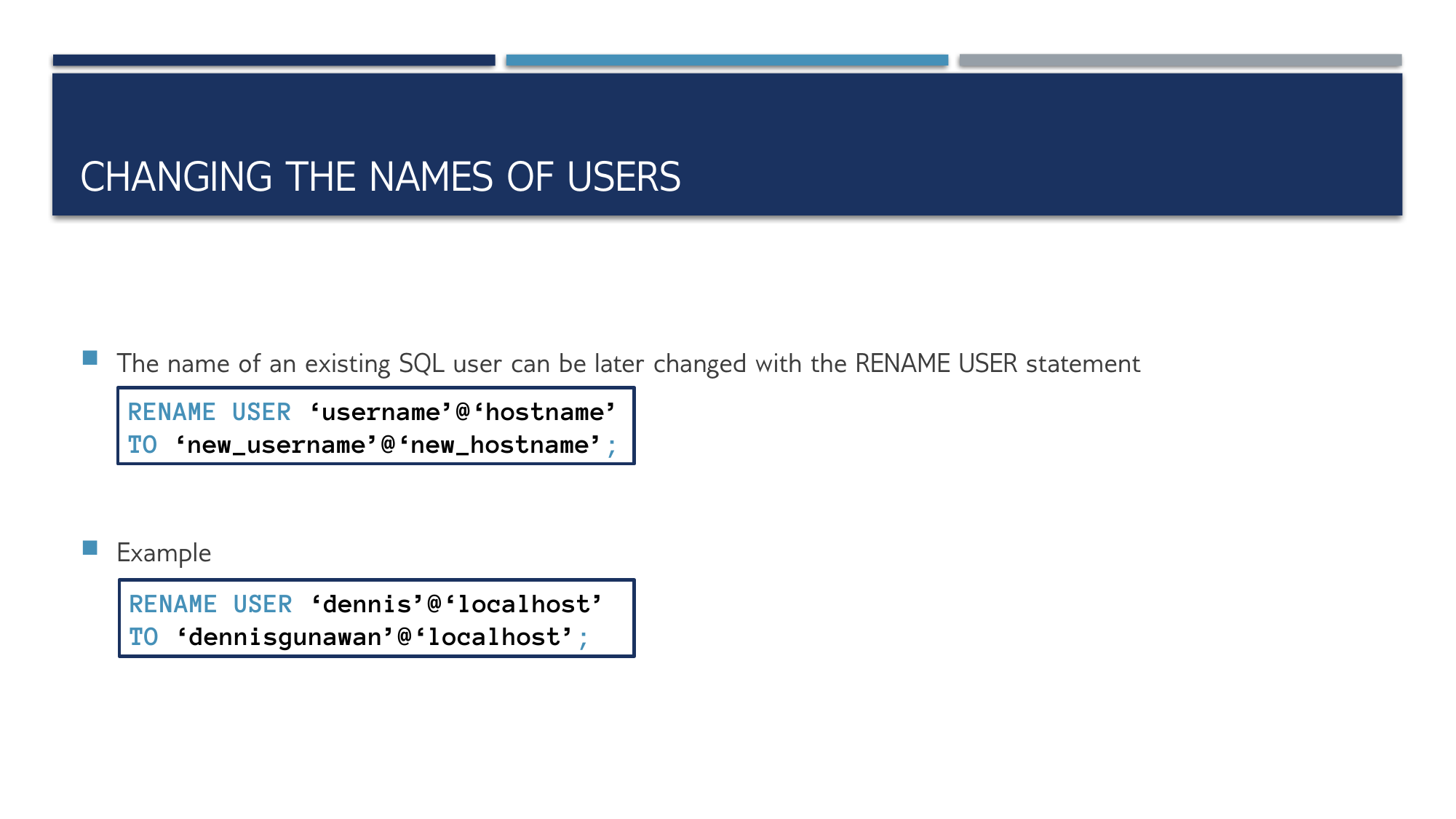

# Changing the names of users
The name of an existing SQL user can be later changed with the RENAME USER statement

Example

RENAME USER ‘username’@‘hostname’
TO ‘new_username’@‘new_hostname’;
RENAME USER ‘dennis’@‘localhost’
TO ‘dennisgunawan’@‘localhost’;